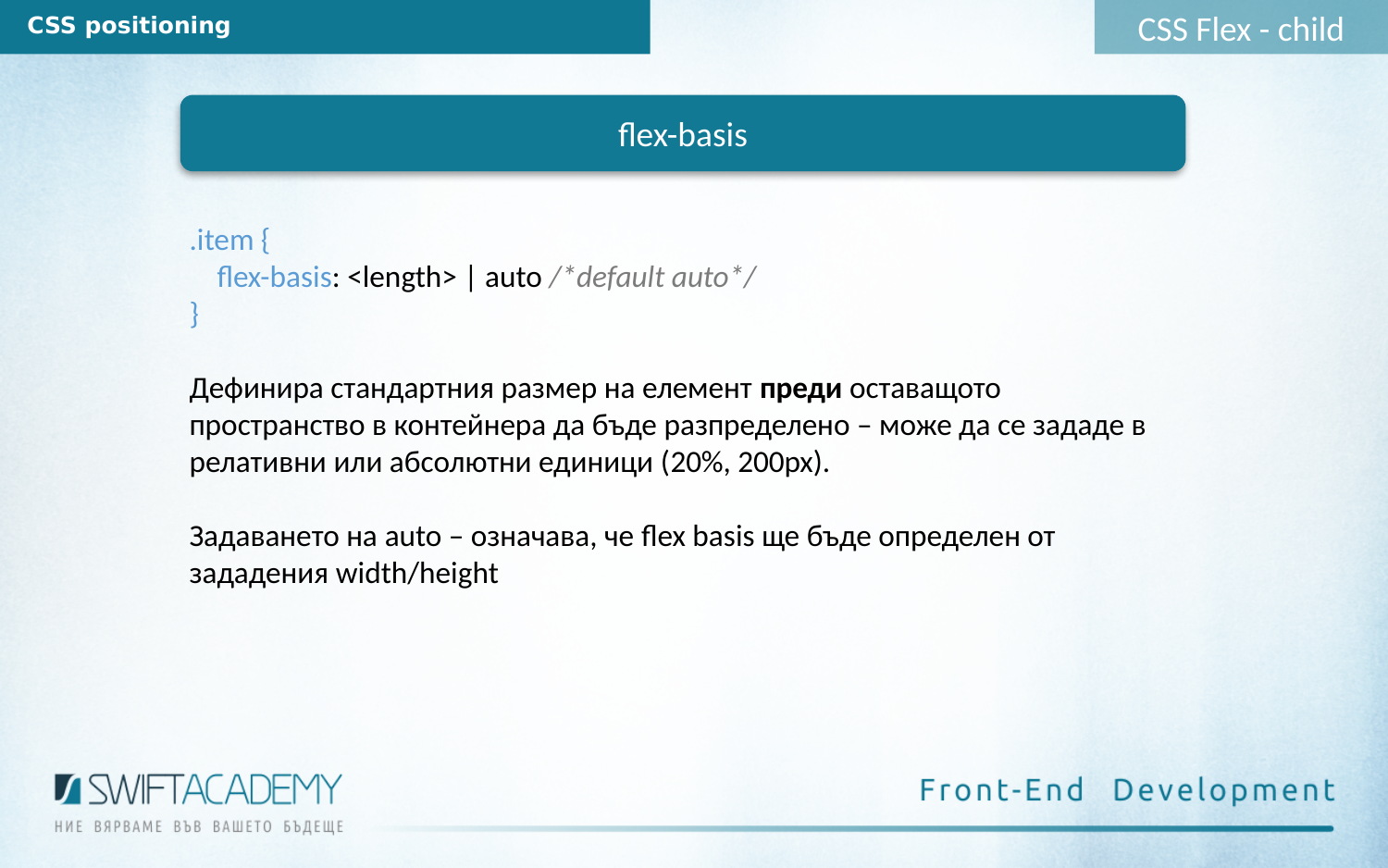

CSS Flex - child
CSS positioning
flex-basis
.item {
    flex-basis: <length> | auto /*default auto*/
}

Дефинира стандартния размер на елемент преди оставащото пространство в контейнера да бъде разпределено – може да се зададе в релативни или абсолютни единици (20%, 200px).

Задаването на auto – означава, че flex basis ще бъде определен от зададения width/height